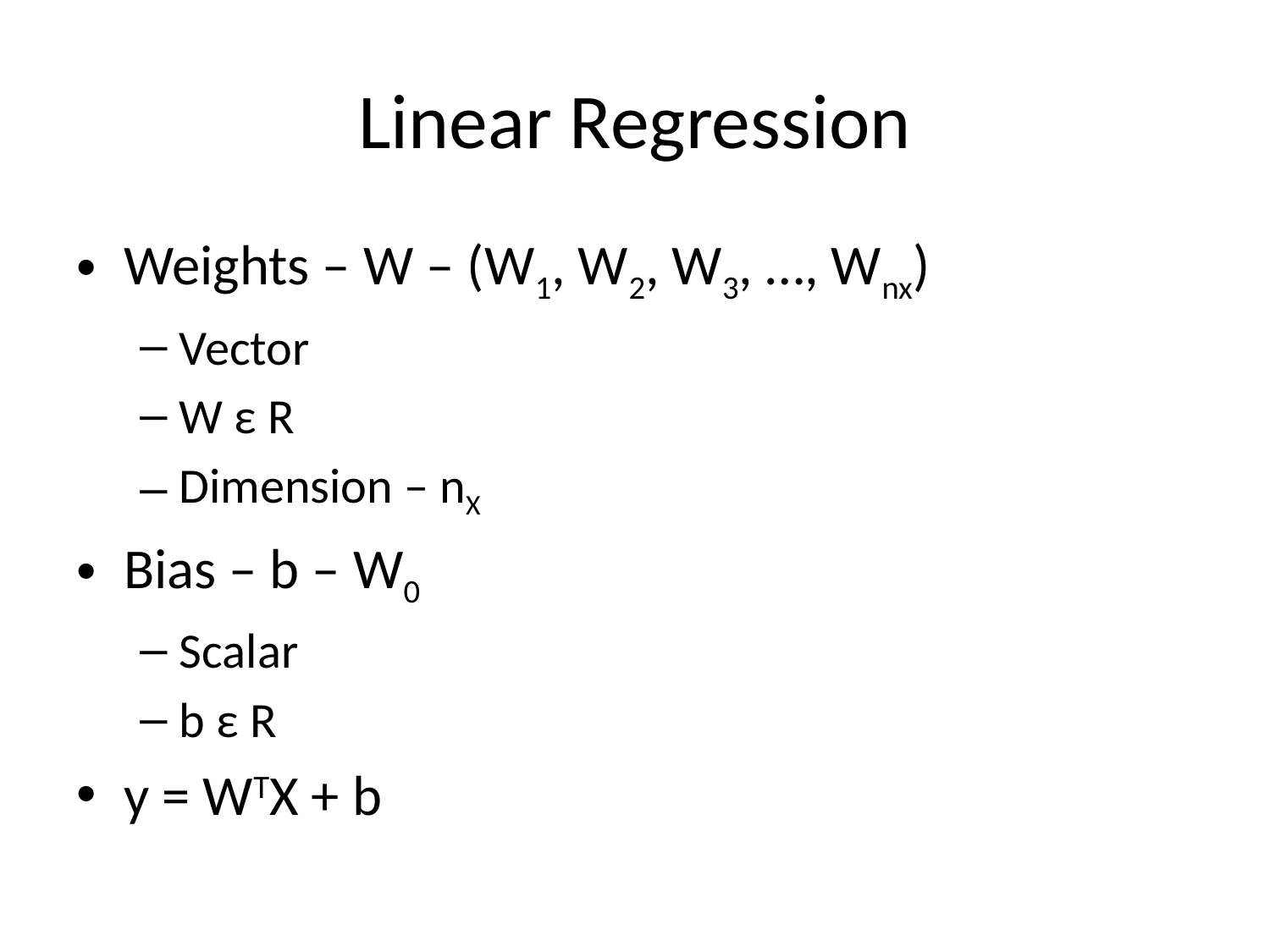

# Linear Regression
Weights – W – (W1, W2, W3, …, Wnx)
Vector
W ε R
Dimension – nX
Bias – b – W0
Scalar
b ε R
y = WTX + b